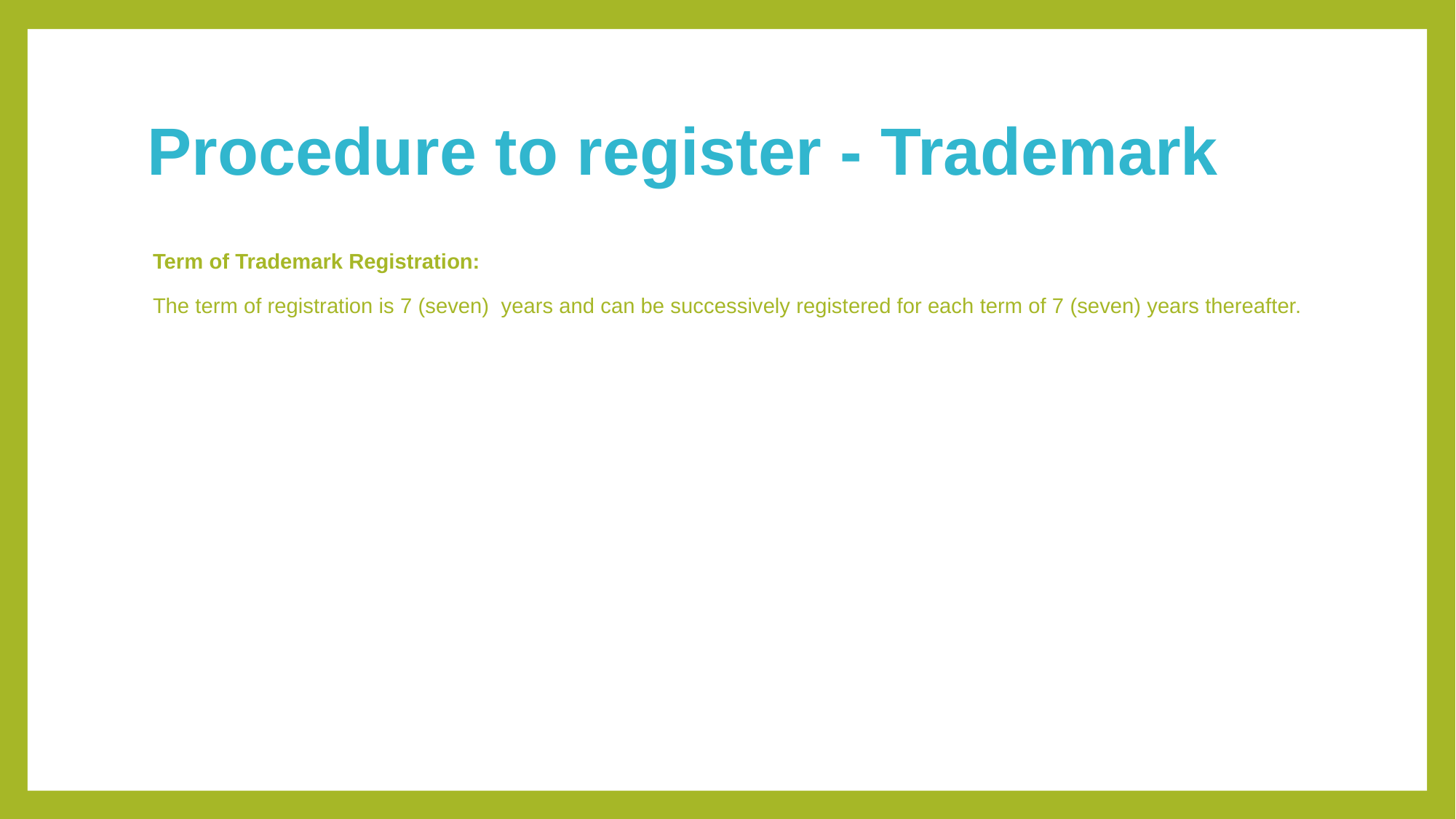

# Procedure to register - Trademark
Term of Trademark Registration:
The term of registration is 7 (seven)  years and can be successively registered for each term of 7 (seven) years thereafter.